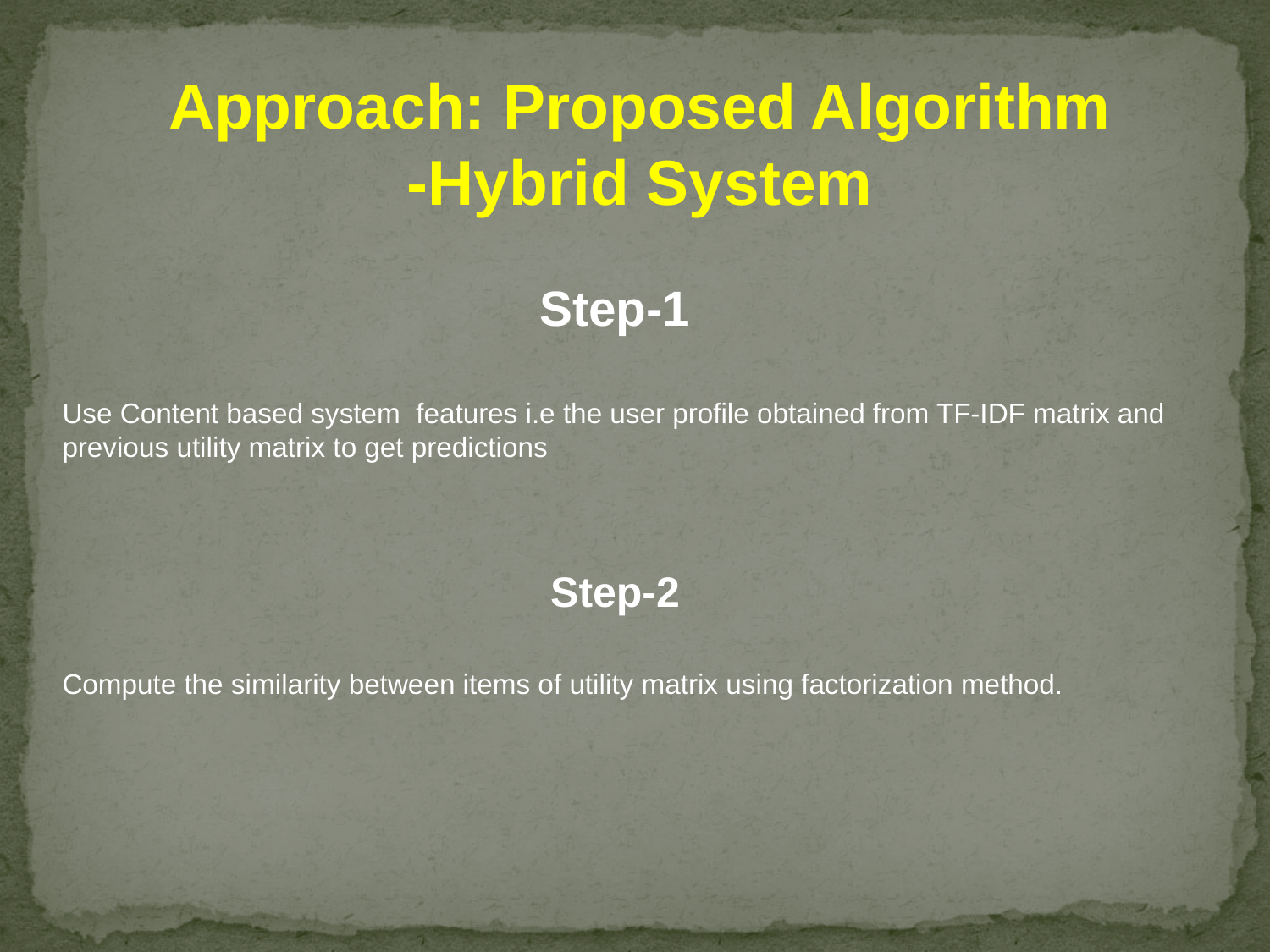

Approach: Proposed Algorithm
-Hybrid System

Step-1

Use Content based system  features i.e the user profile obtained from TF-IDF matrix and previous utility matrix to get predictions

Step-2

Compute the similarity between items of utility matrix using factorization method.